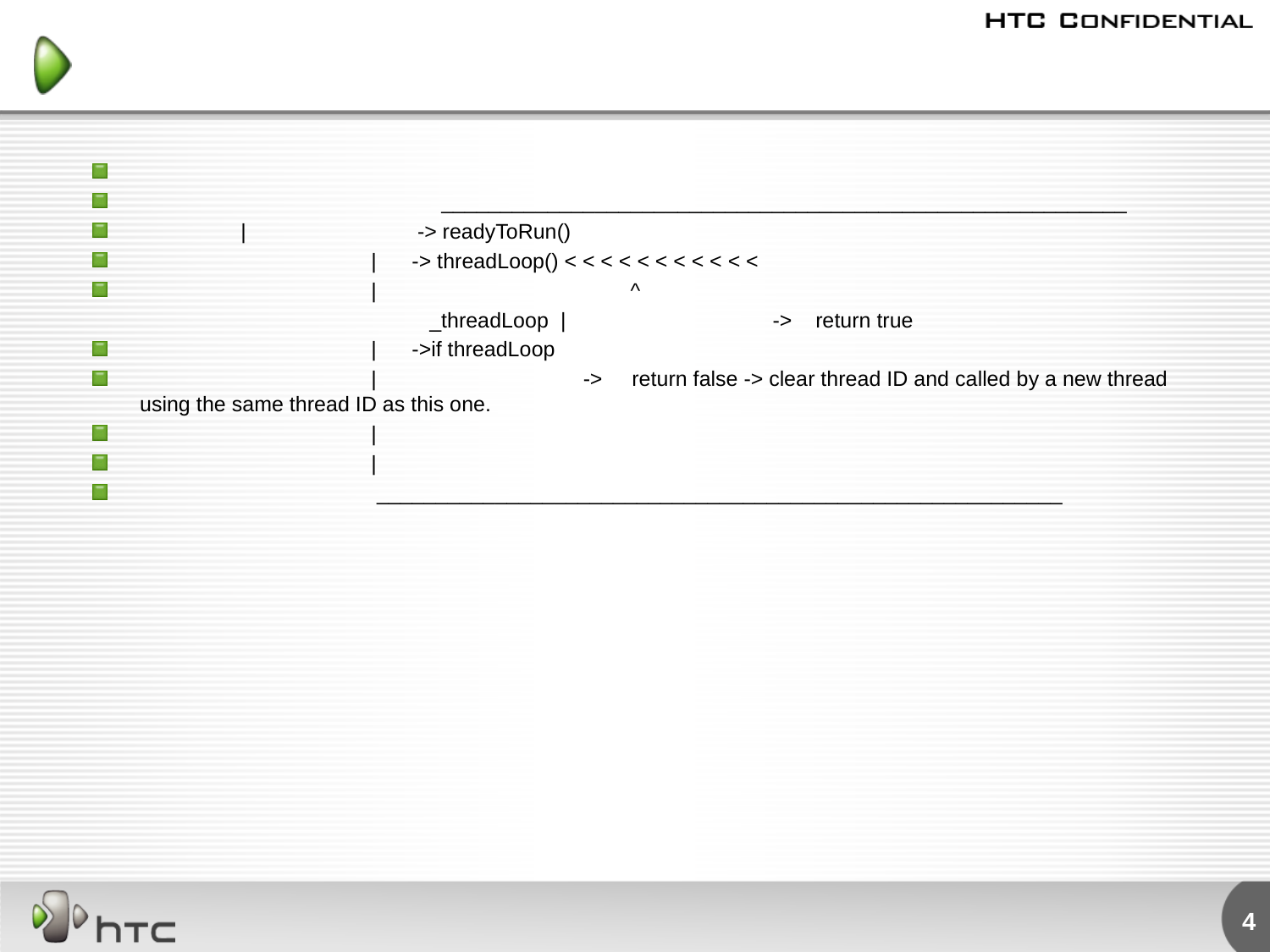

#

                      	        __________________________________________________________
                 |                             -> readyToRun()
                                       |      -> threadLoop() < < < < < < < < < < <
                                       |                                           ^
  			      _threadLoop  |                                   ->    return true
                                       |      ->if threadLoop
                                       |                                   ->     return false -> clear thread ID and called by a new thread using the same thread ID as this one.
                                       |
                                       |
                                        __________________________________________________________